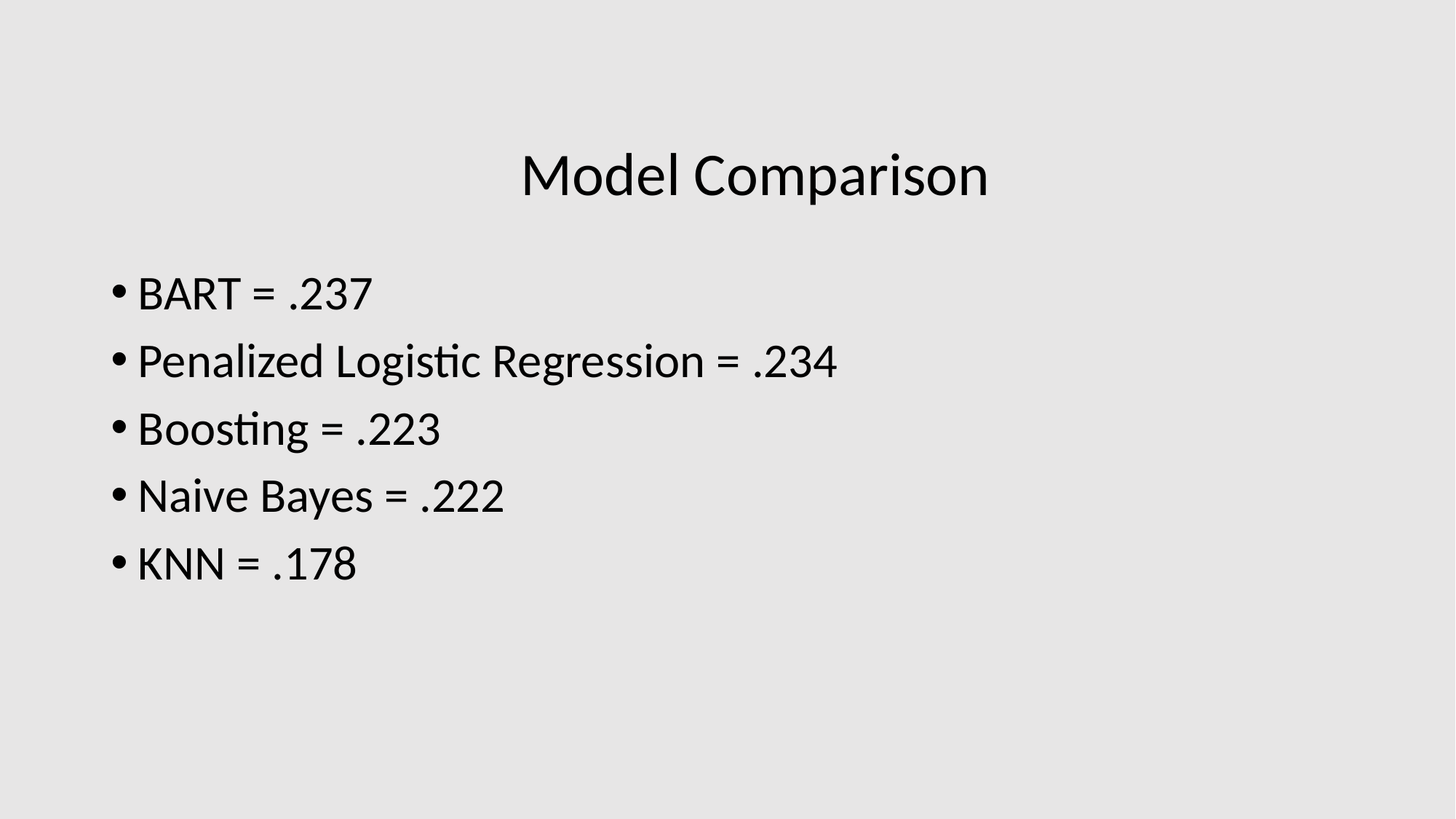

# Model Comparison

BART = .237
Penalized Logistic Regression = .234
Boosting = .223
Naive Bayes = .222
KNN = .178